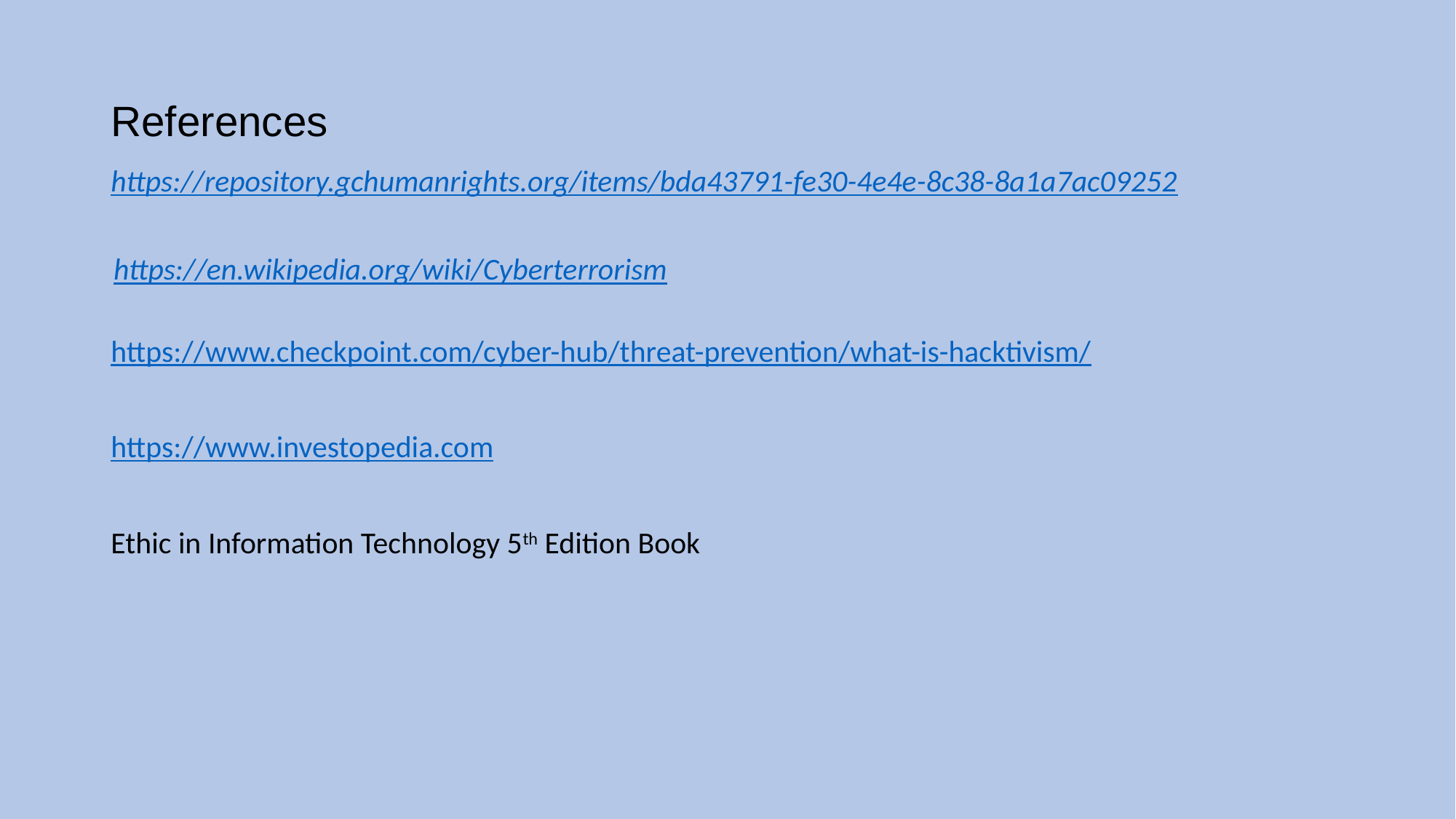

# References
https://repository.gchumanrights.org/items/bda43791-fe30-4e4e-8c38-8a1a7ac09252

https://www.checkpoint.com/cyber-hub/threat-prevention/what-is-hacktivism/

https://www.investopedia.com

Ethic in Information Technology 5th Edition Book

https://en.wikipedia.org/wiki/Cyberterrorism